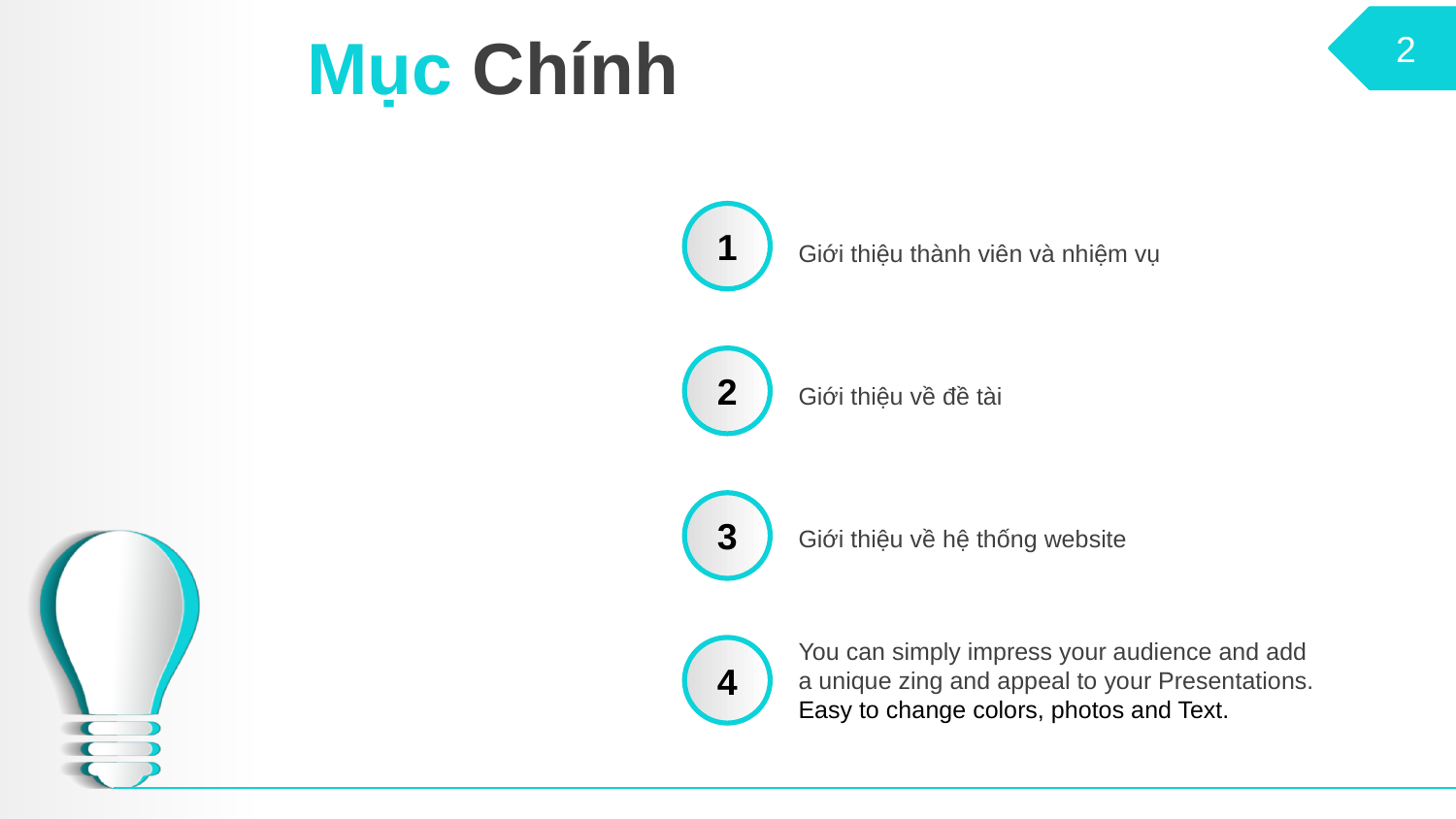

# Mục Chính
2

1
Giới thiệu thành viên và nhiệm vụ

2
Giới thiệu về đề tài

3
Giới thiệu về hệ thống website
You can simply impress your audience and add a unique zing and appeal to your Presentations. Easy to change colors, photos and Text.

4